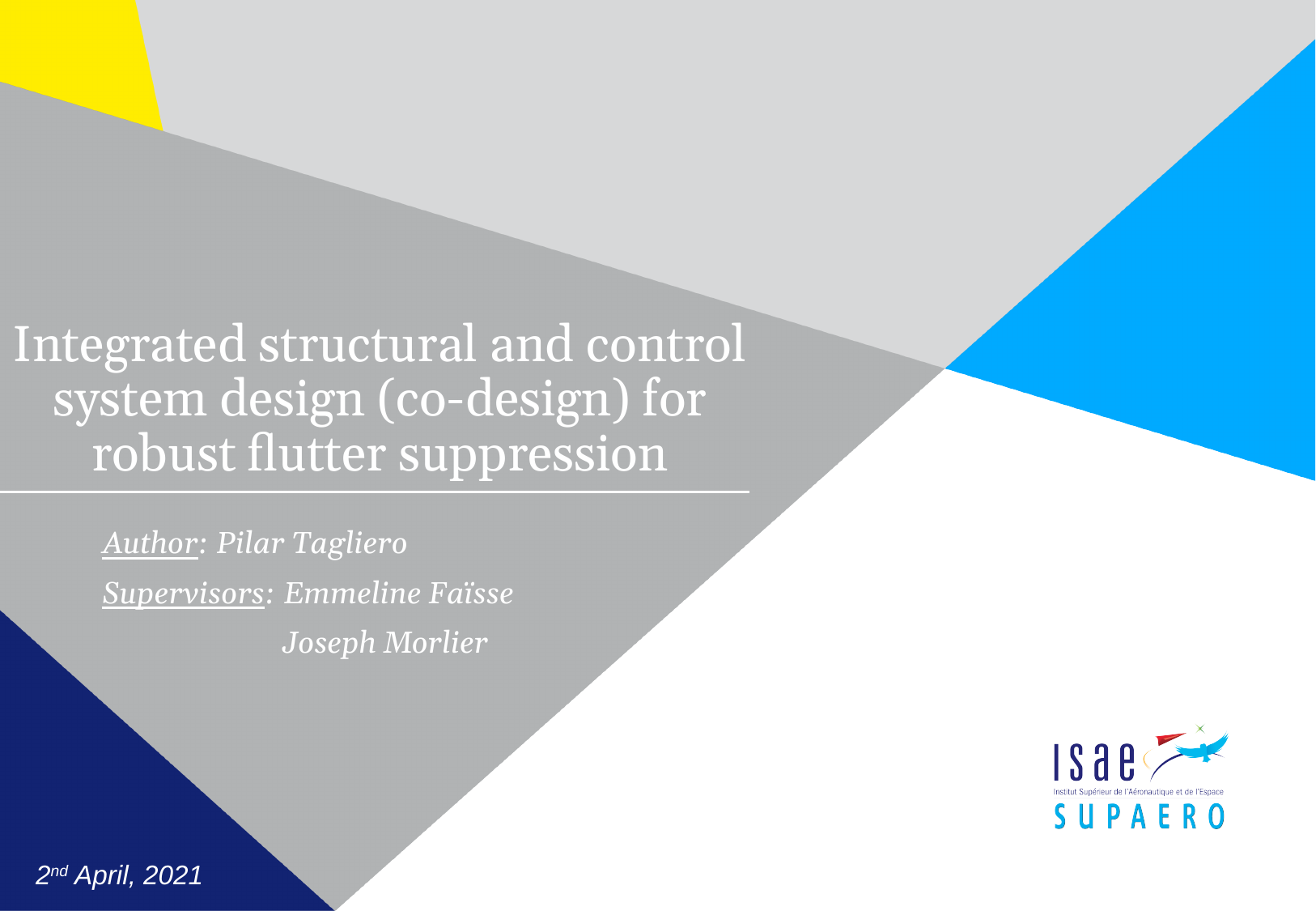

# Integrated structural and control system design (co-design) for robust flutter suppression
Author: Pilar Tagliero
Supervisors: Emmeline Faïsse
	        Joseph Morlier
2nd April, 2021